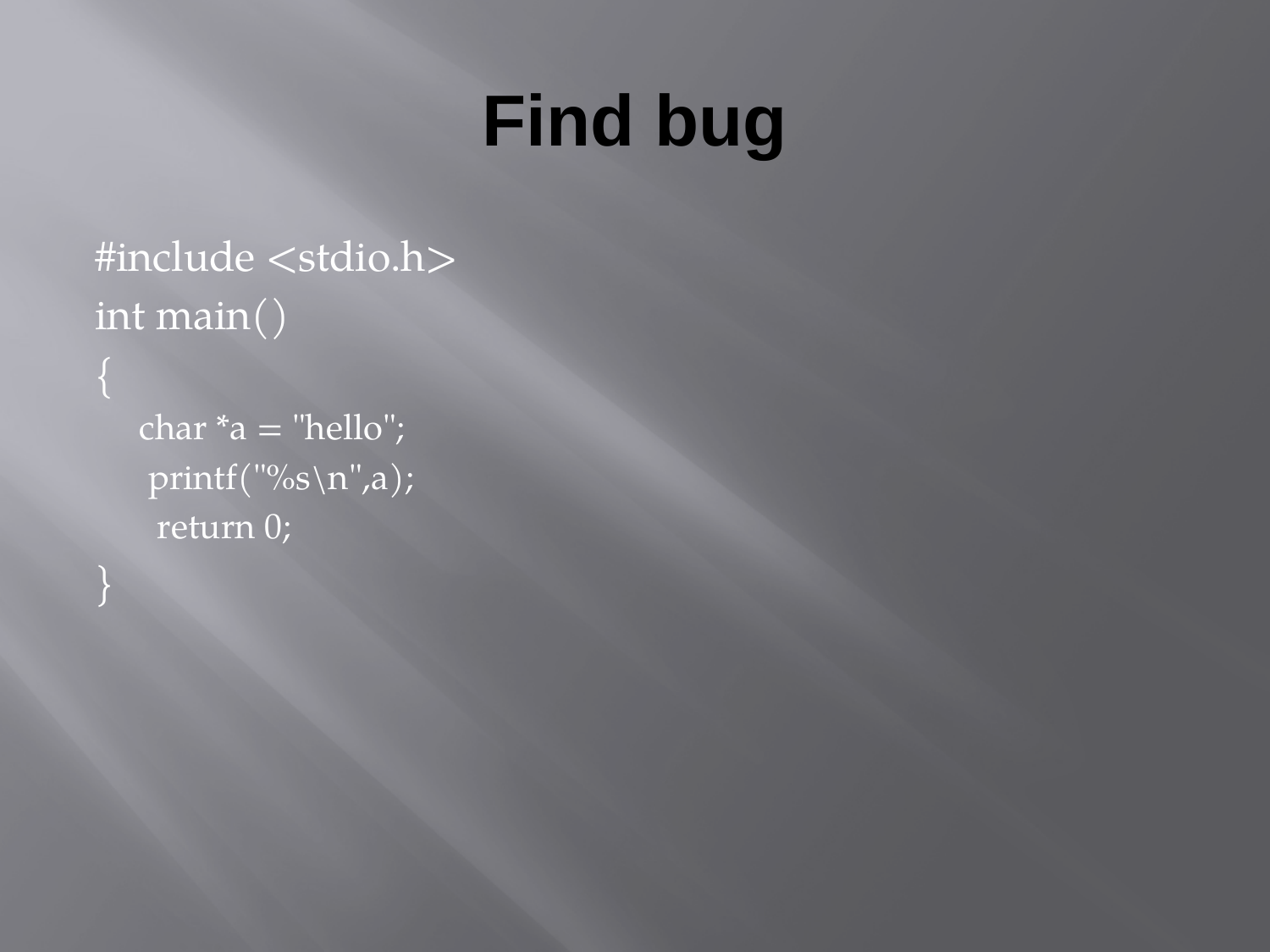

# Find bug
#include <stdio.h>
int main()
{
char *a = "hello";
 printf("%s\n",a);
  return 0;
}